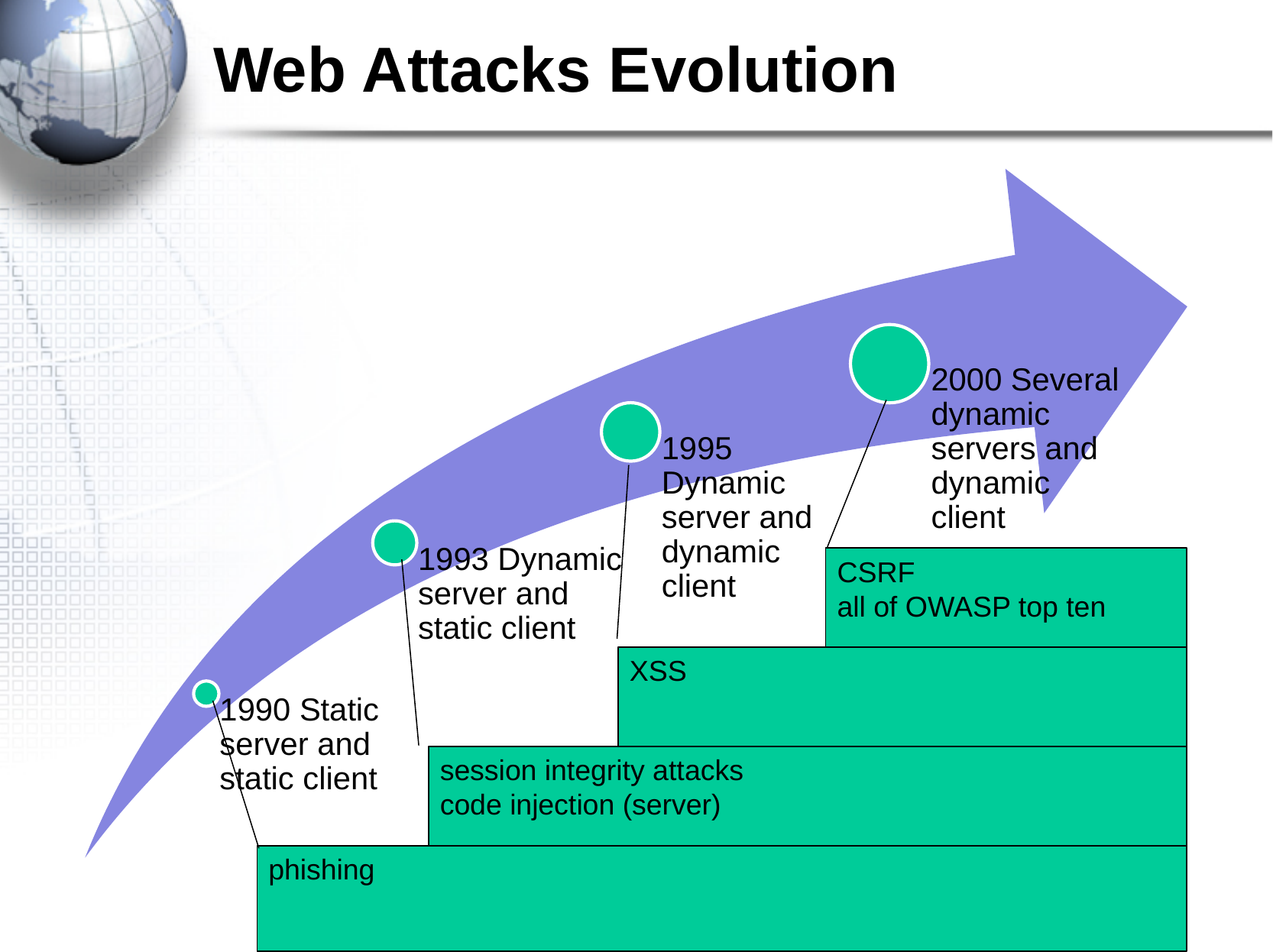

# Web Attacks Evolution
1990 Static server and static client
1993 Dynamic server and static client
1995 Dynamic server and dynamic client
2000 Several dynamic servers and dynamic client
CSRF
all of OWASP top ten
XSS
session integrity attacks
code injection (server)
phishing